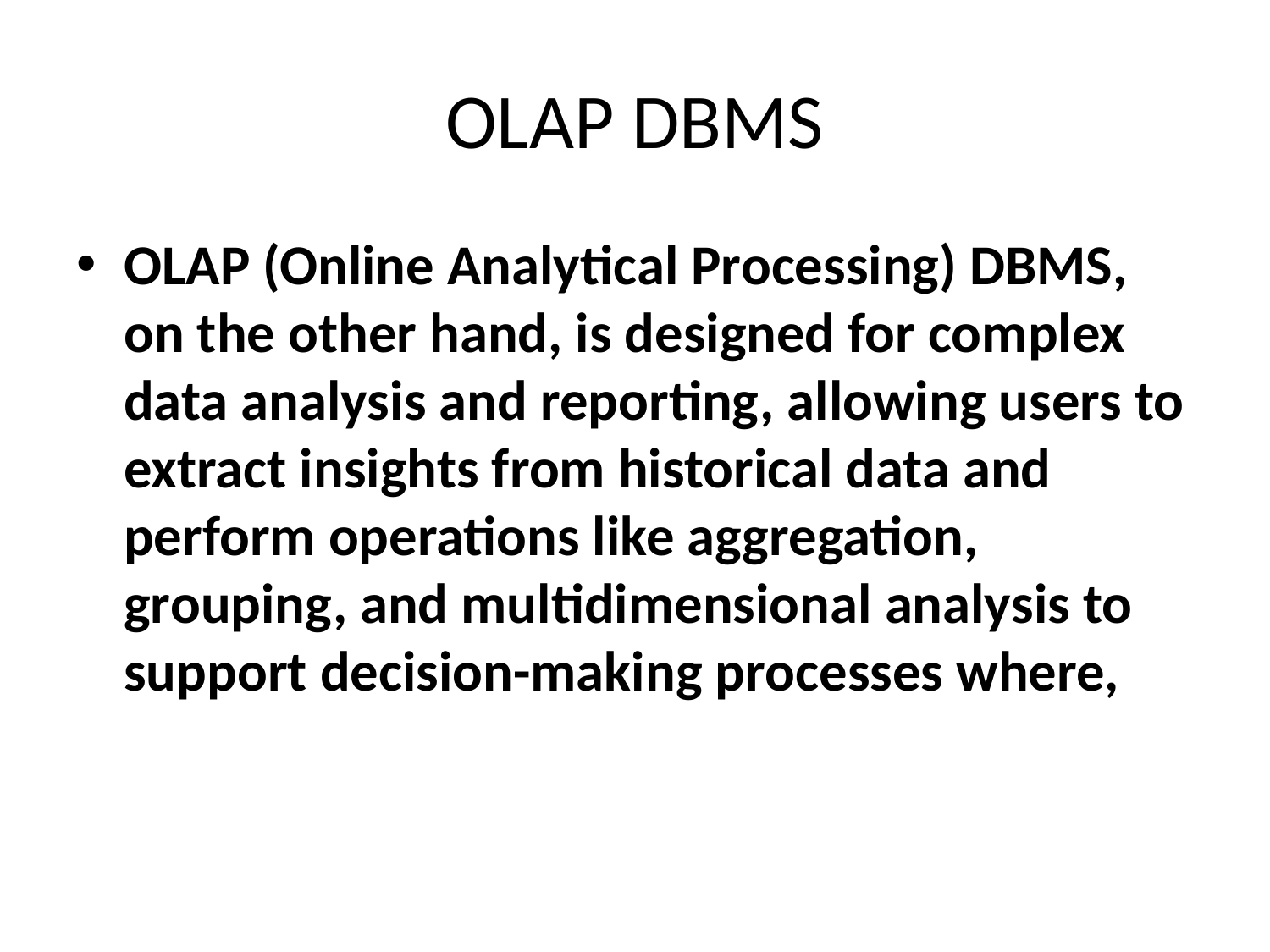

# OLAP DBMS
OLAP (Online Analytical Processing) DBMS, on the other hand, is designed for complex data analysis and reporting, allowing users to extract insights from historical data and perform operations like aggregation, grouping, and multidimensional analysis to support decision-making processes where,